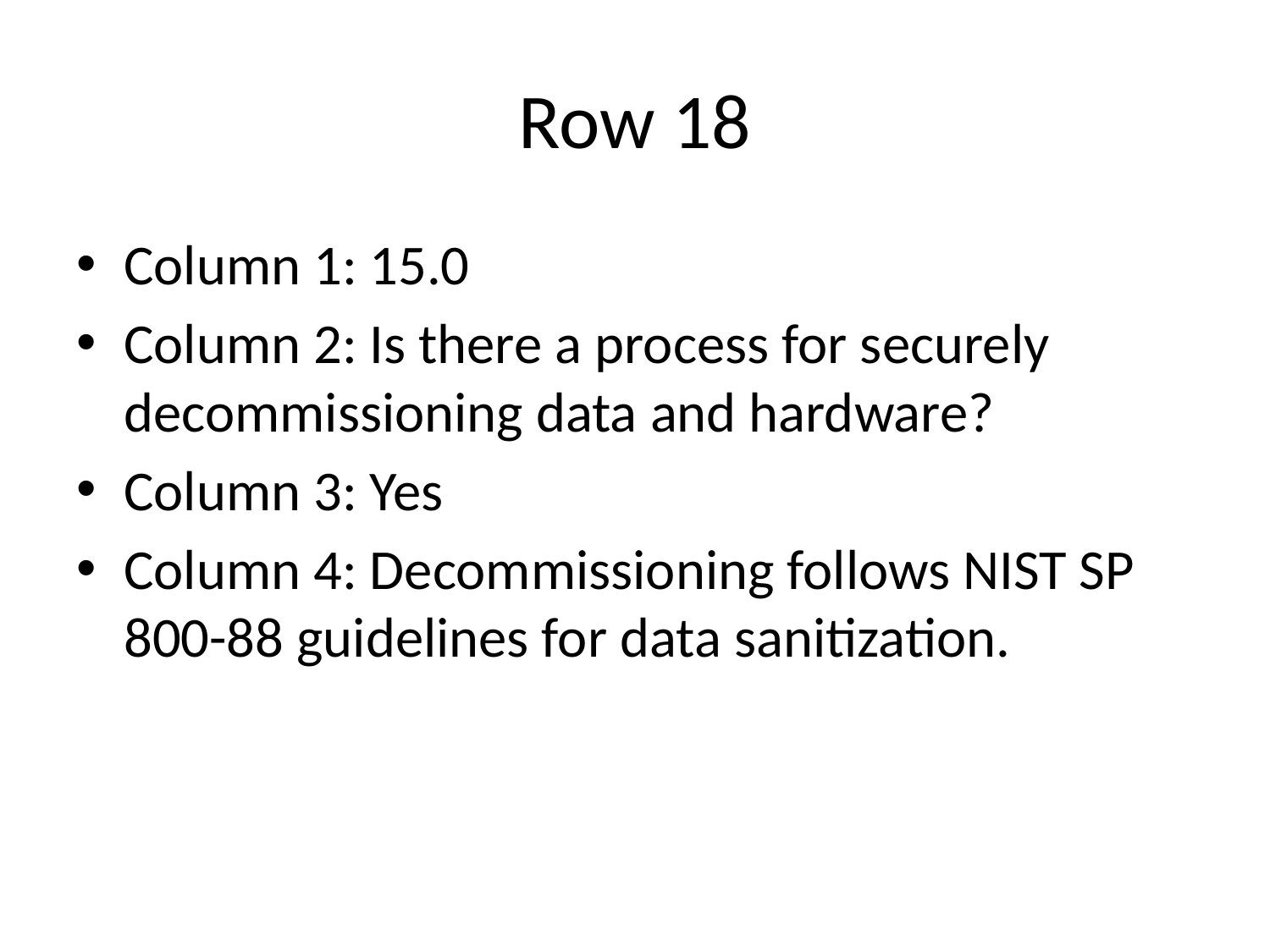

# Row 18
Column 1: 15.0
Column 2: Is there a process for securely decommissioning data and hardware?
Column 3: Yes
Column 4: Decommissioning follows NIST SP 800-88 guidelines for data sanitization.